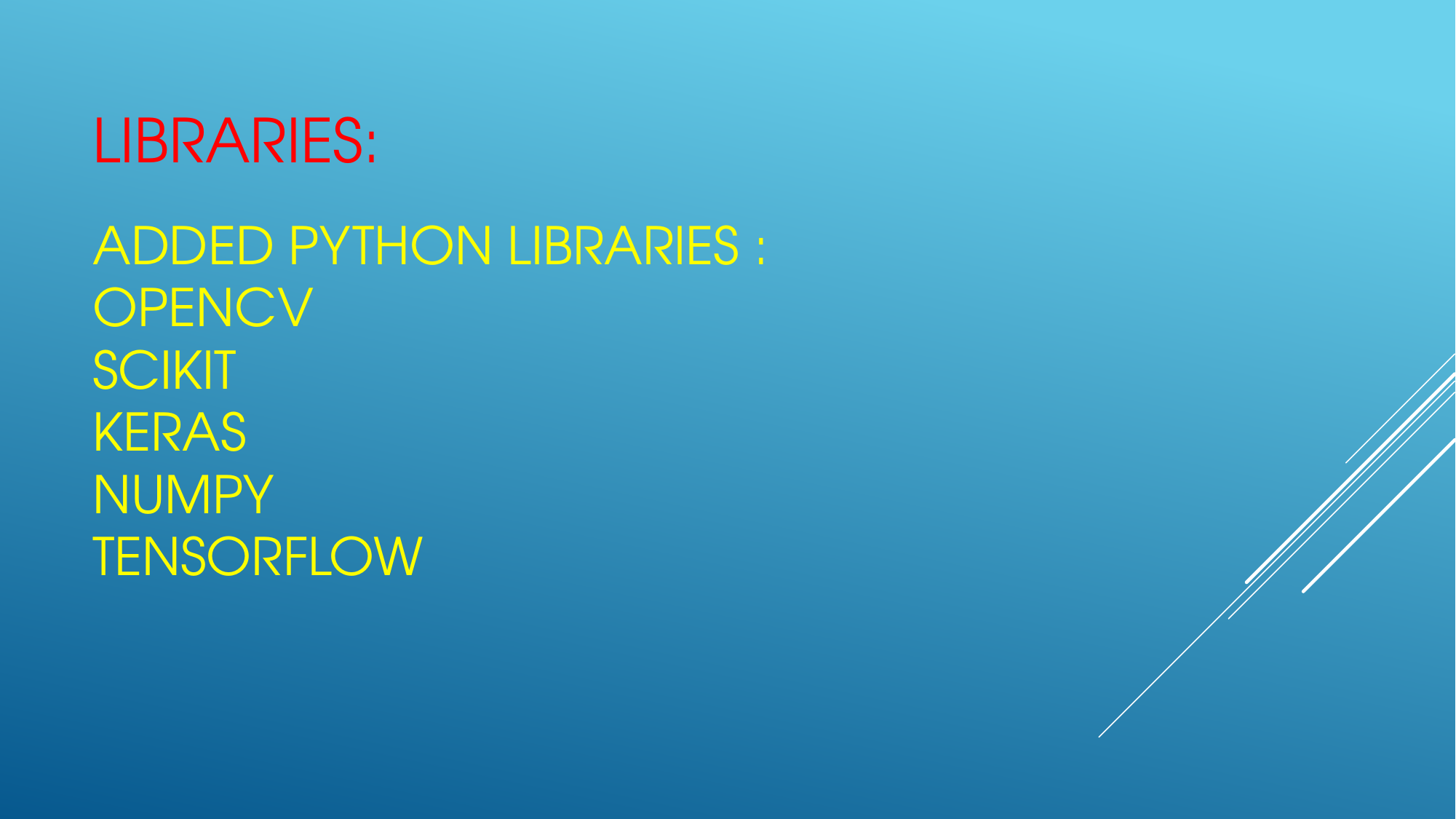

LIBRARIES:
# Added python libraries : OpenCV Scikit Keras Numpy tensorflow